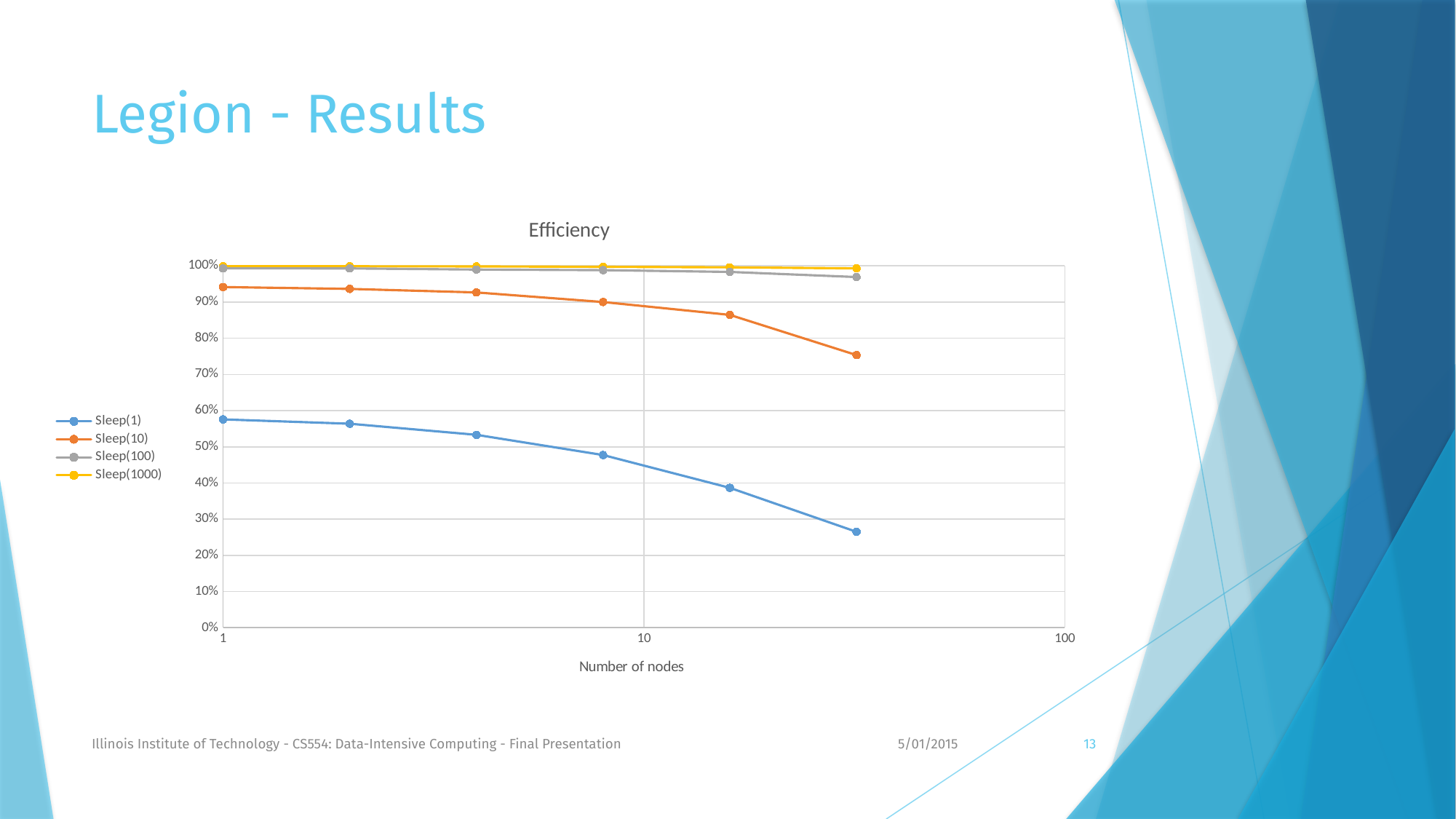

# Legion - Results

### Chart: Efficiency

| Category |  |  |  |  |
|---|---|---|---|---|
Illinois Institute of Technology - CS554: Data-Intensive Computing - Final Presentation
5/01/2015
13